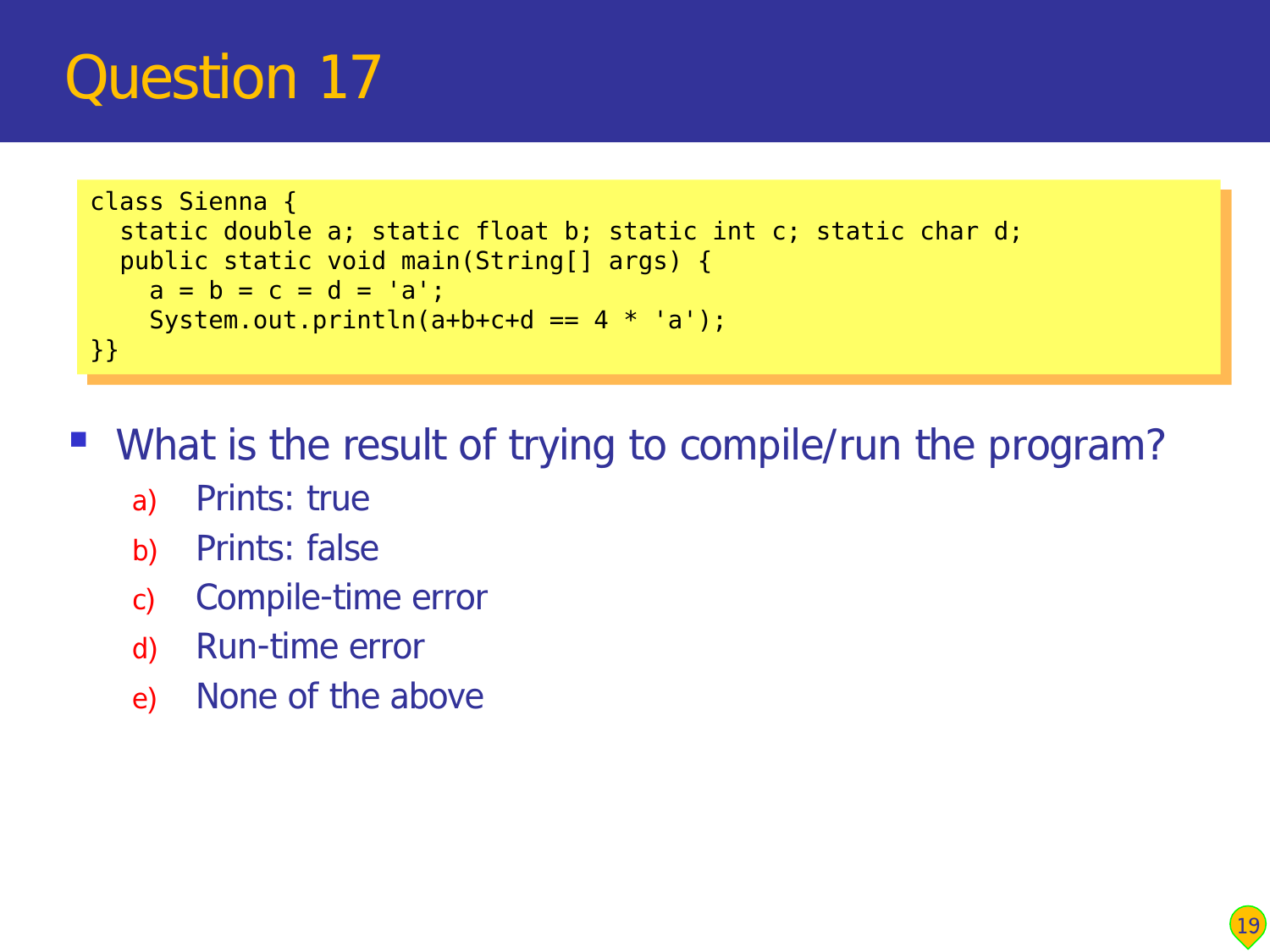

# Question 17
class Sienna {
  static double a; static float b; static int c; static char d;
  public static void main(String[] args) {
    a = b = c = d = 'a';
    System.out.println(a+b+c+d == 4 * 'a');
}}
What is the result of trying to compile/run the program?
Prints: true
Prints: false
Compile-time error
Run-time error
None of the above
19